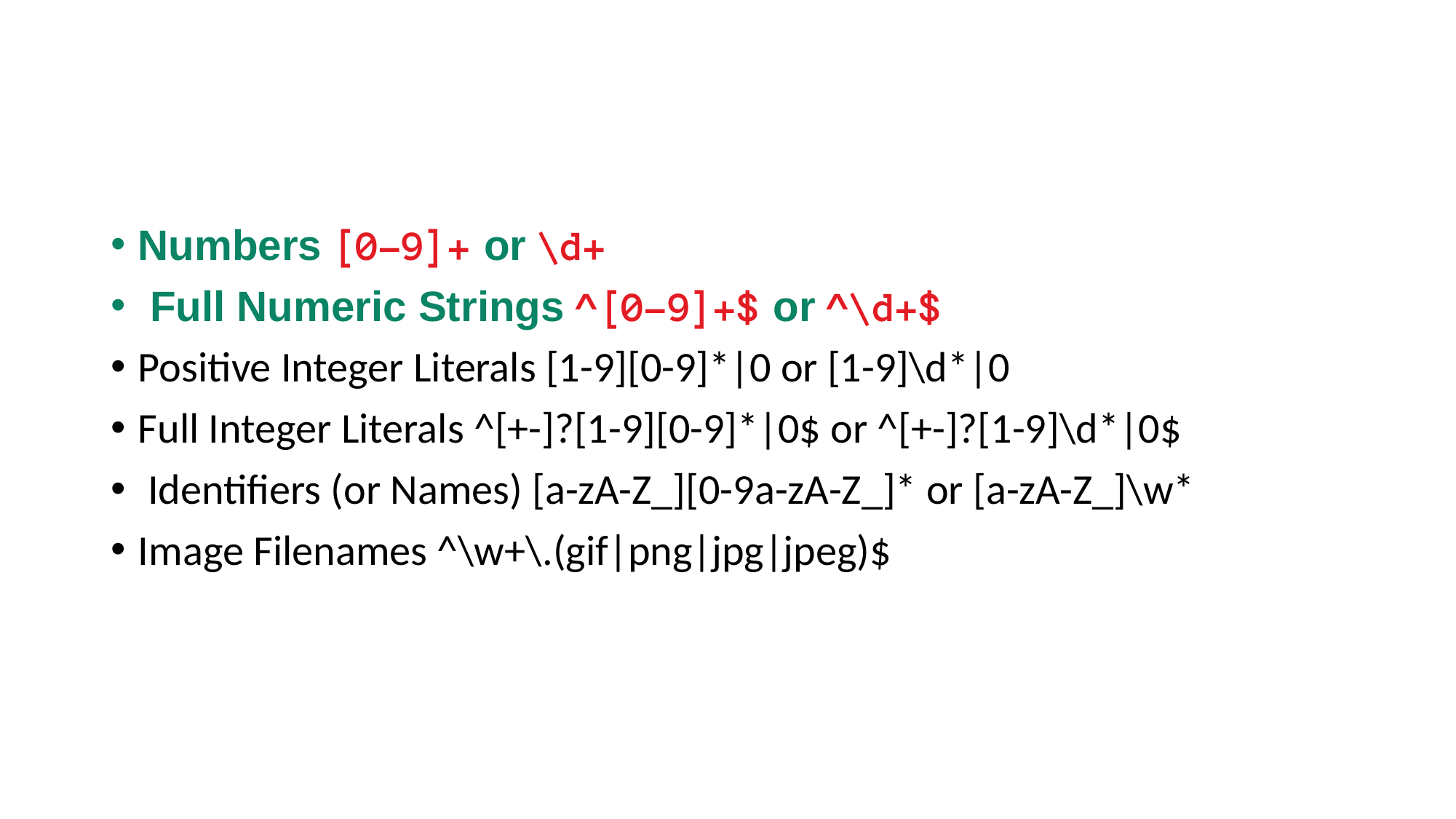

#
Numbers [0-9]+ or \d+
 Full Numeric Strings ^[0-9]+$ or ^\d+$
Positive Integer Literals [1-9][0-9]*|0 or [1-9]\d*|0
Full Integer Literals ^[+-]?[1-9][0-9]*|0$ or ^[+-]?[1-9]\d*|0$
 Identifiers (or Names) [a-zA-Z_][0-9a-zA-Z_]* or [a-zA-Z_]\w*
Image Filenames ^\w+\.(gif|png|jpg|jpeg)$